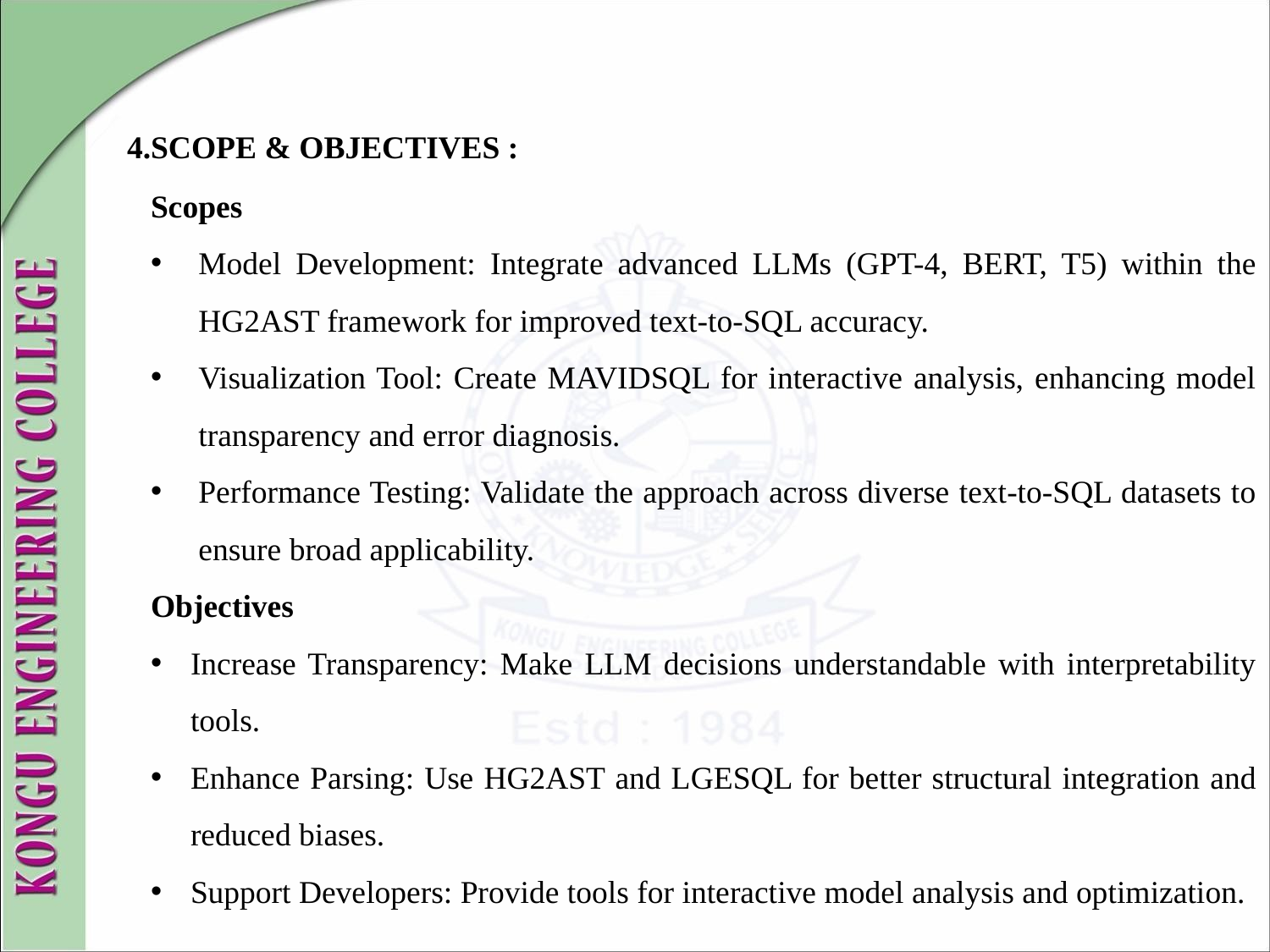

4.SCOPE & OBJECTIVES :
Scopes
Model Development: Integrate advanced LLMs (GPT-4, BERT, T5) within the HG2AST framework for improved text-to-SQL accuracy.
Visualization Tool: Create MAVIDSQL for interactive analysis, enhancing model transparency and error diagnosis.
Performance Testing: Validate the approach across diverse text-to-SQL datasets to ensure broad applicability.
Objectives
Increase Transparency: Make LLM decisions understandable with interpretability tools.
Enhance Parsing: Use HG2AST and LGESQL for better structural integration and reduced biases.
Support Developers: Provide tools for interactive model analysis and optimization.